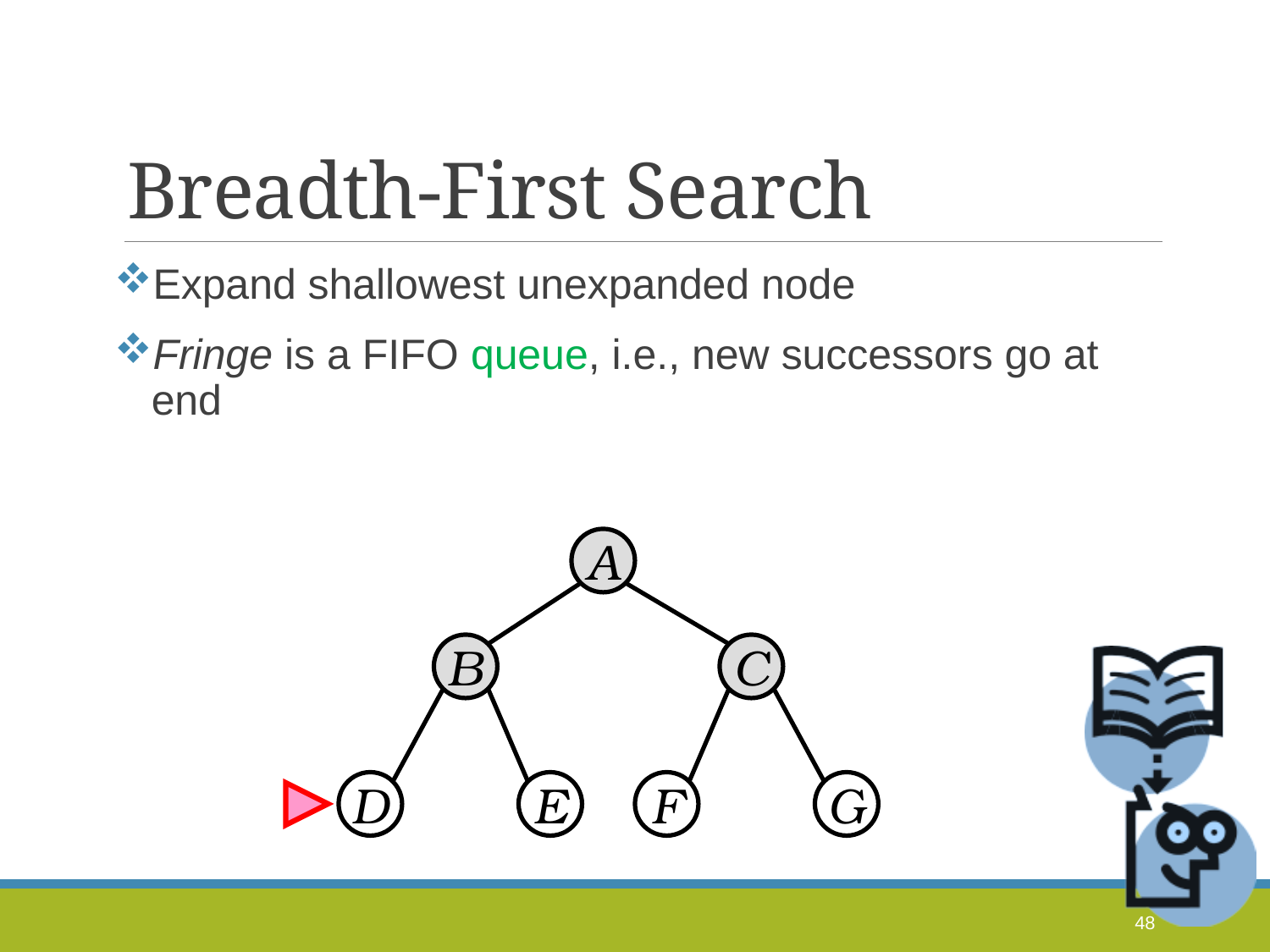

# Breadth-First Search
Expand shallowest unexpanded node
Fringe is a FIFO queue, i.e., new successors go at end
A
B
C
D
E
F
G

48